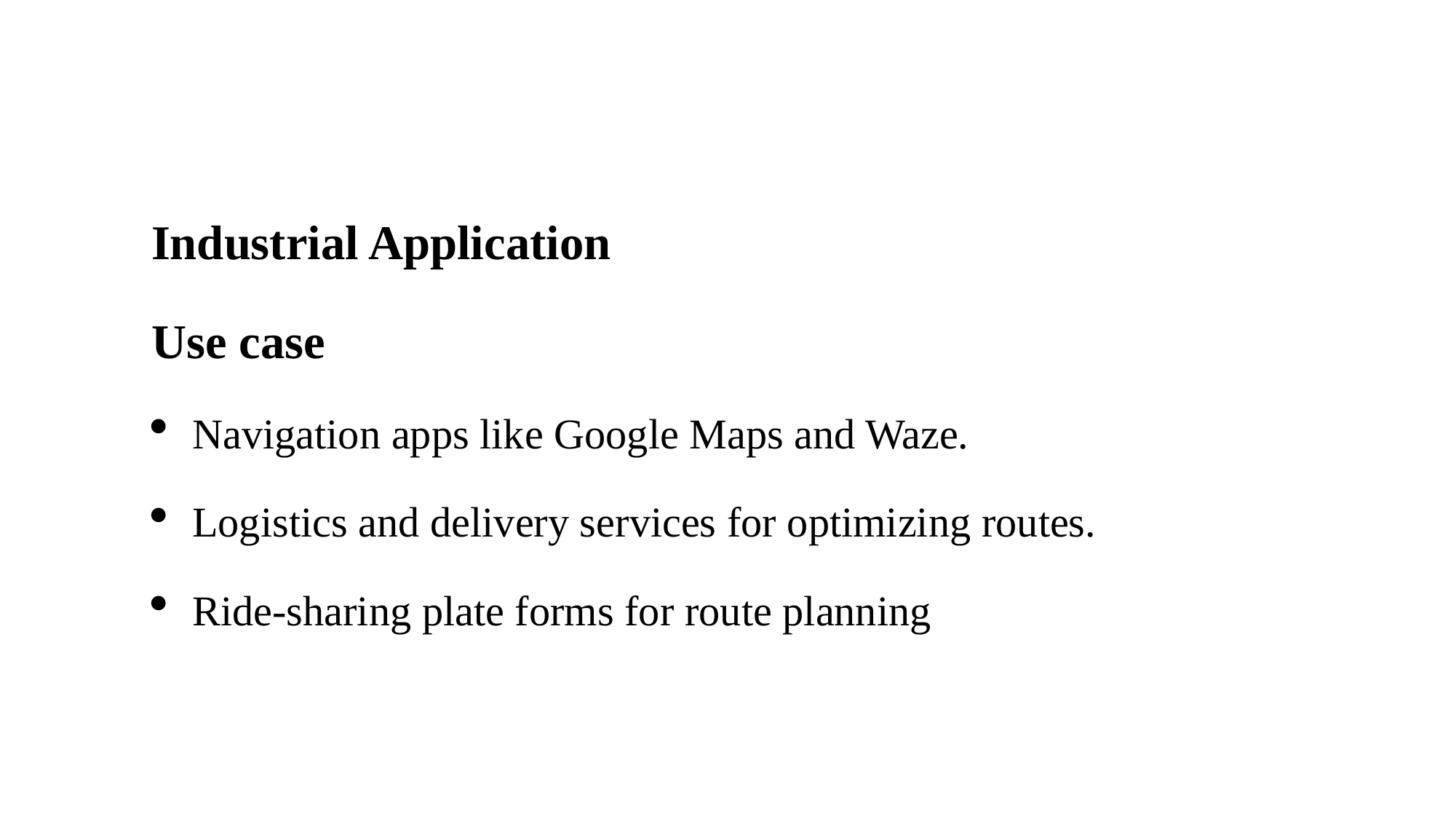

Industrial Application
Use case
Navigation apps like Google Maps and Waze.
Logistics and delivery services for optimizing routes.
Ride-sharing plate forms for route planning